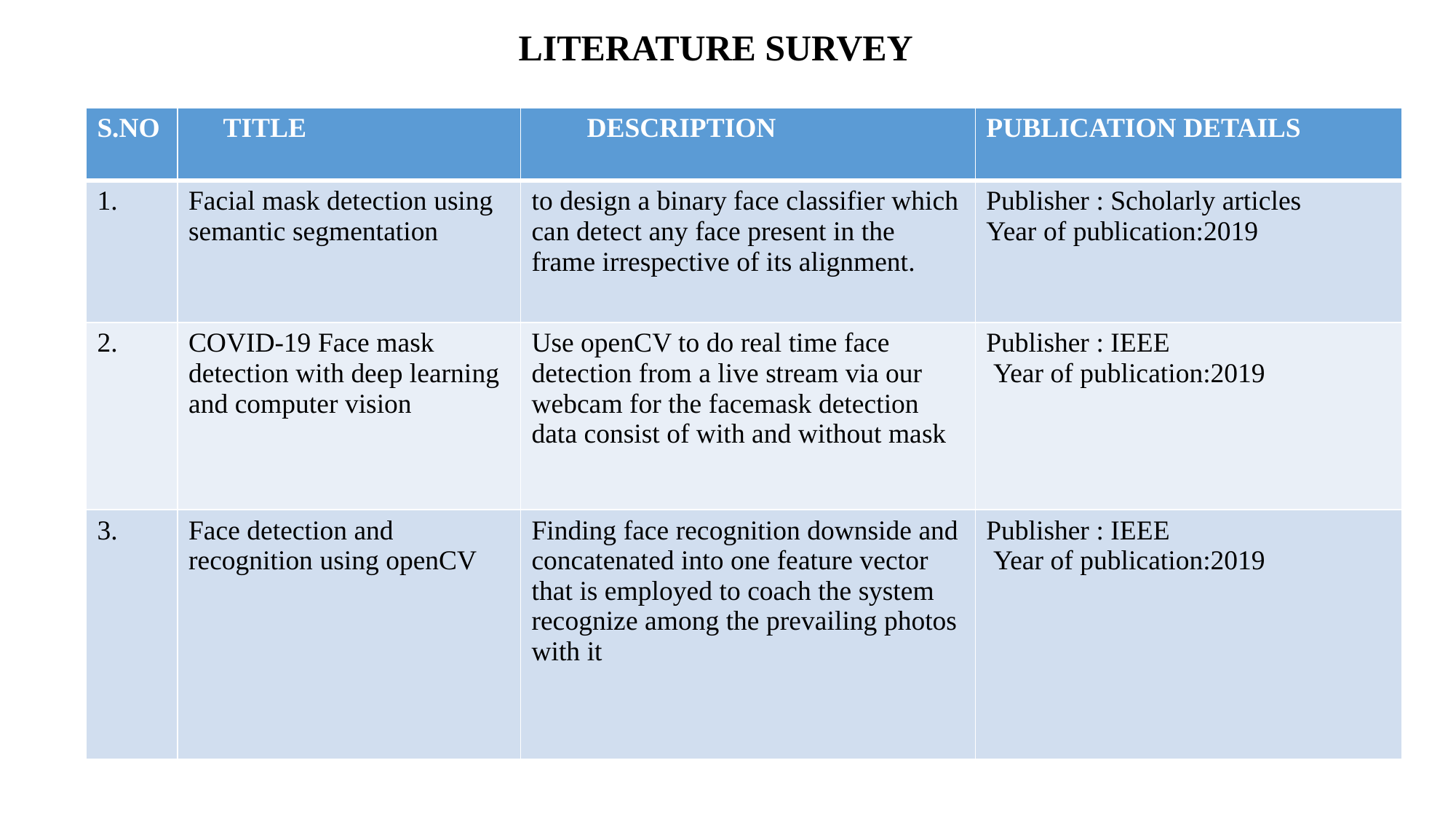

LITERATURE SURVEY
| S.NO | TITLE | DESCRIPTION | PUBLICATION DETAILS |
| --- | --- | --- | --- |
| 1. | Facial mask detection using semantic segmentation | to design a binary face classifier which can detect any face present in the frame irrespective of its alignment. | Publisher : Scholarly articles Year of publication:2019 |
| 2. | COVID-19 Face mask detection with deep learning and computer vision | Use openCV to do real time face detection from a live stream via our webcam for the facemask detection data consist of with and without mask | Publisher : IEEE Year of publication:2019 |
| 3. | Face detection and recognition using openCV | Finding face recognition downside and concatenated into one feature vector that is employed to coach the system recognize among the prevailing photos with it | Publisher : IEEE Year of publication:2019 |